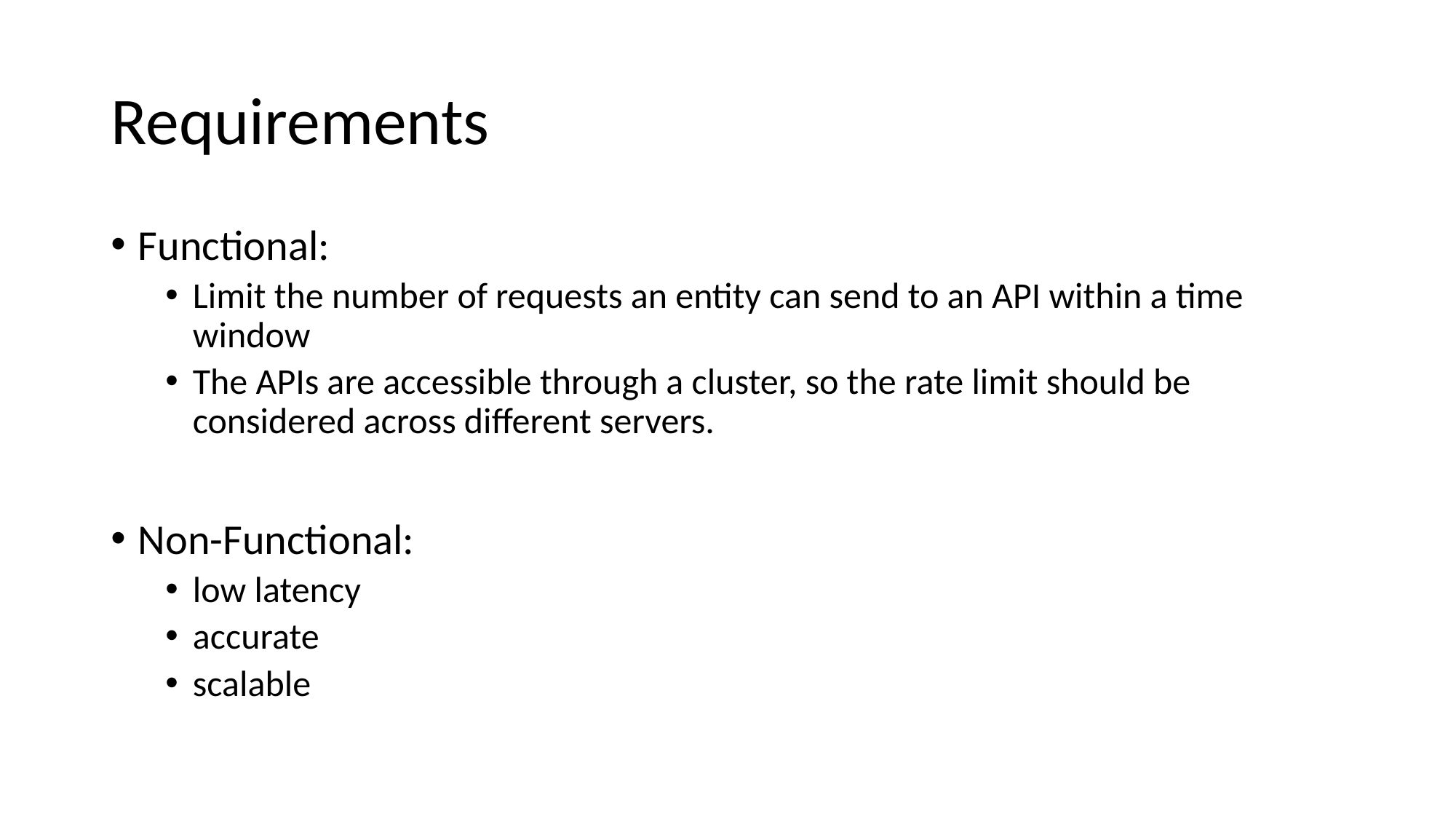

# Requirements
Functional:
Limit the number of requests an entity can send to an API within a time window
The APIs are accessible through a cluster, so the rate limit should be considered across different servers.

Non-Functional:
low latency
accurate
scalable